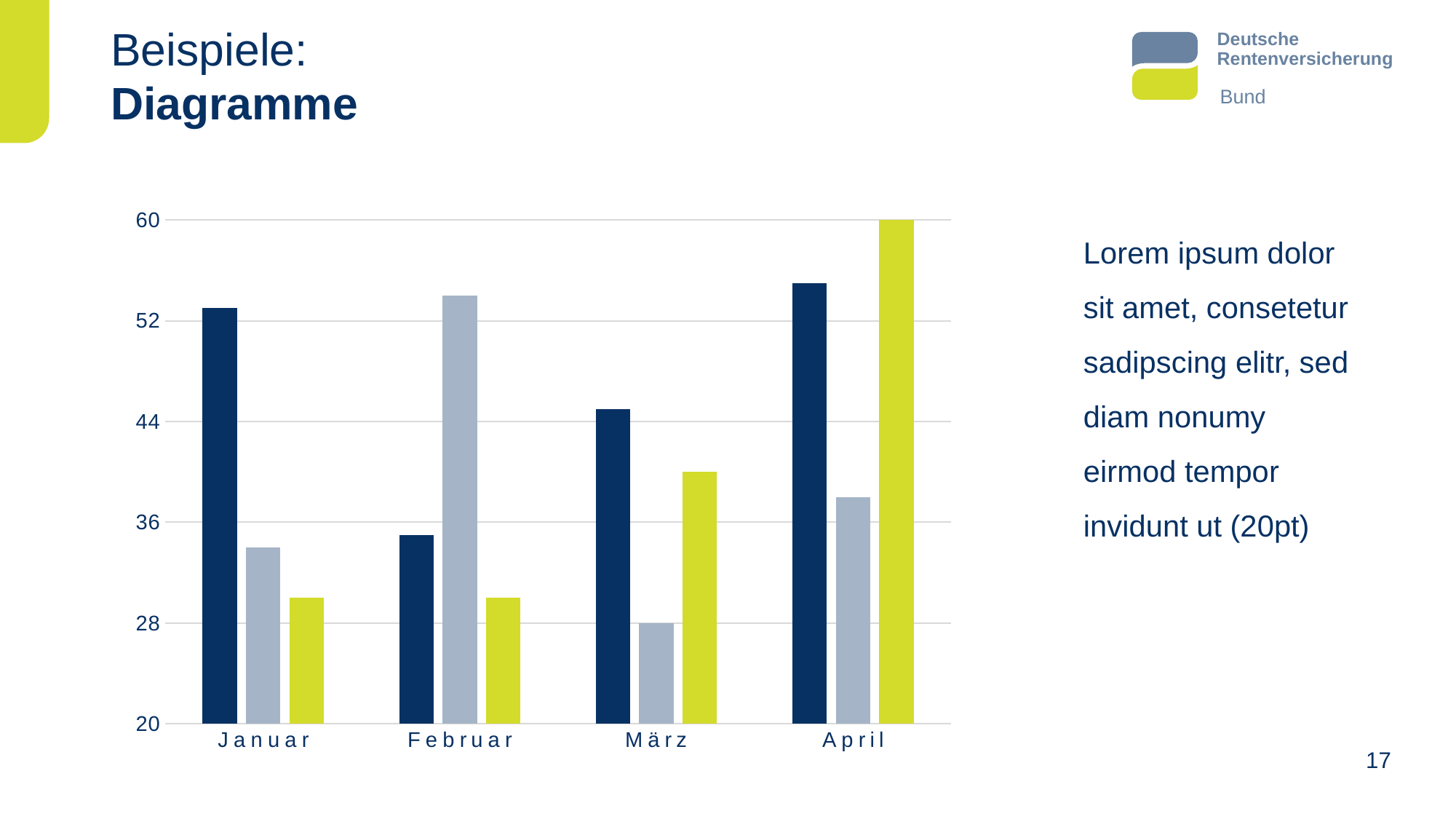

# Beispiele: Diagramme

### Chart

| Category | Series 1 | Series 2 | Series 3 |
|---|---|---|---|
| Januar | 53.0 | 34.0 | 30.0 |
| Februar | 35.0 | 54.0 | 30.0 |
| März | 45.0 | 28.0 | 40.0 |
| April | 55.0 | 38.0 | 60.0 |
Lorem ipsum dolor sit amet, consetetur sadipscing elitr, sed diam nonumy eirmod tempor invidunt ut (20pt)
17